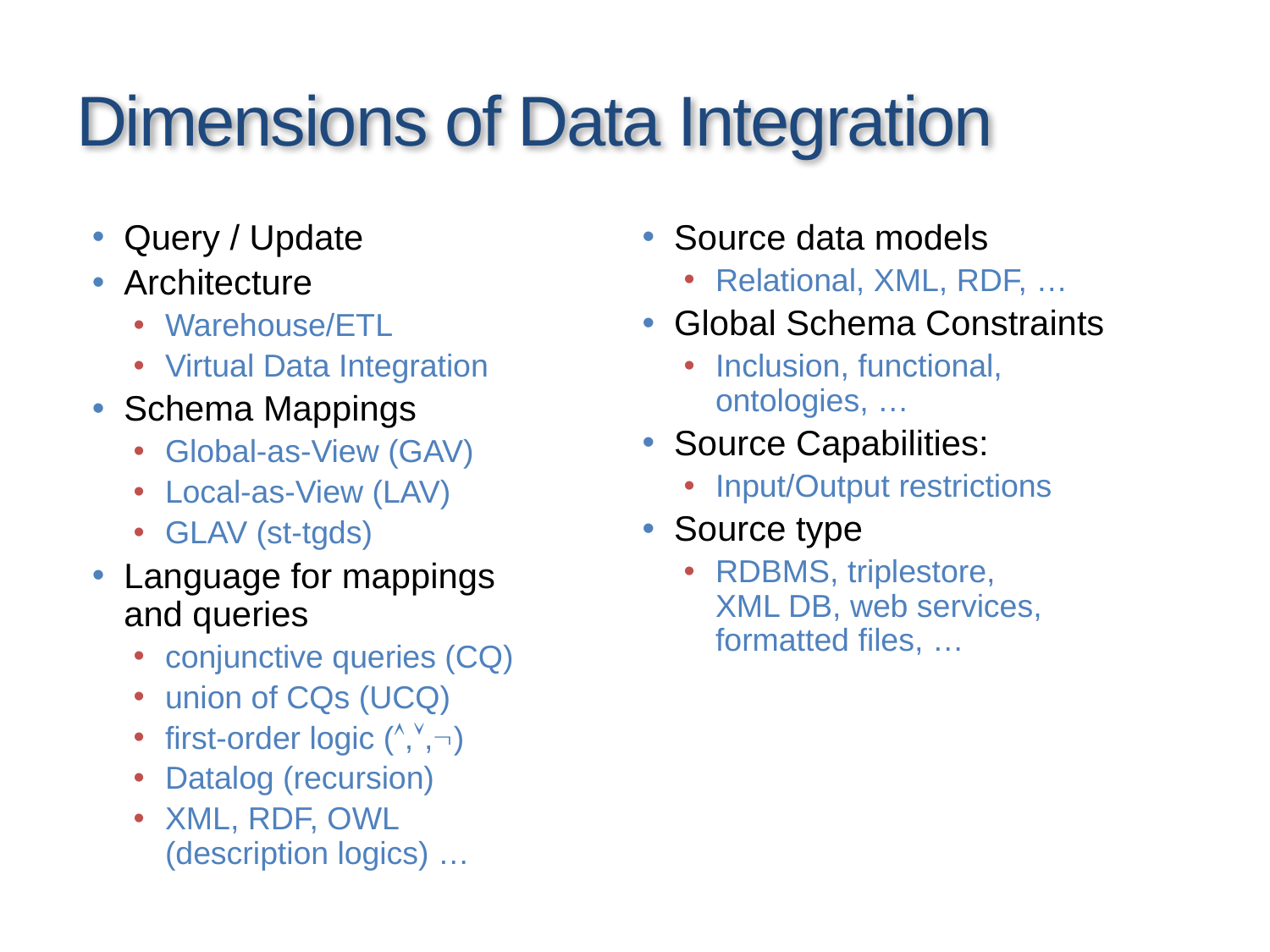

# Dimensions of Data Integration
Query / Update
Architecture
Warehouse/ETL
Virtual Data Integration
Schema Mappings
Global-as-View (GAV)
Local-as-View (LAV)
GLAV (st-tgds)
Language for mappings and queries
conjunctive queries (CQ)
union of CQs (UCQ)
first-order logic (∧,∨,¬)
Datalog (recursion)
XML, RDF, OWL (description logics) …
Source data models
Relational, XML, RDF, …
Global Schema Constraints
Inclusion, functional, ontologies, …
Source Capabilities:
Input/Output restrictions
Source type
RDBMS, triplestore,
XML DB, web services,
formatted files, …